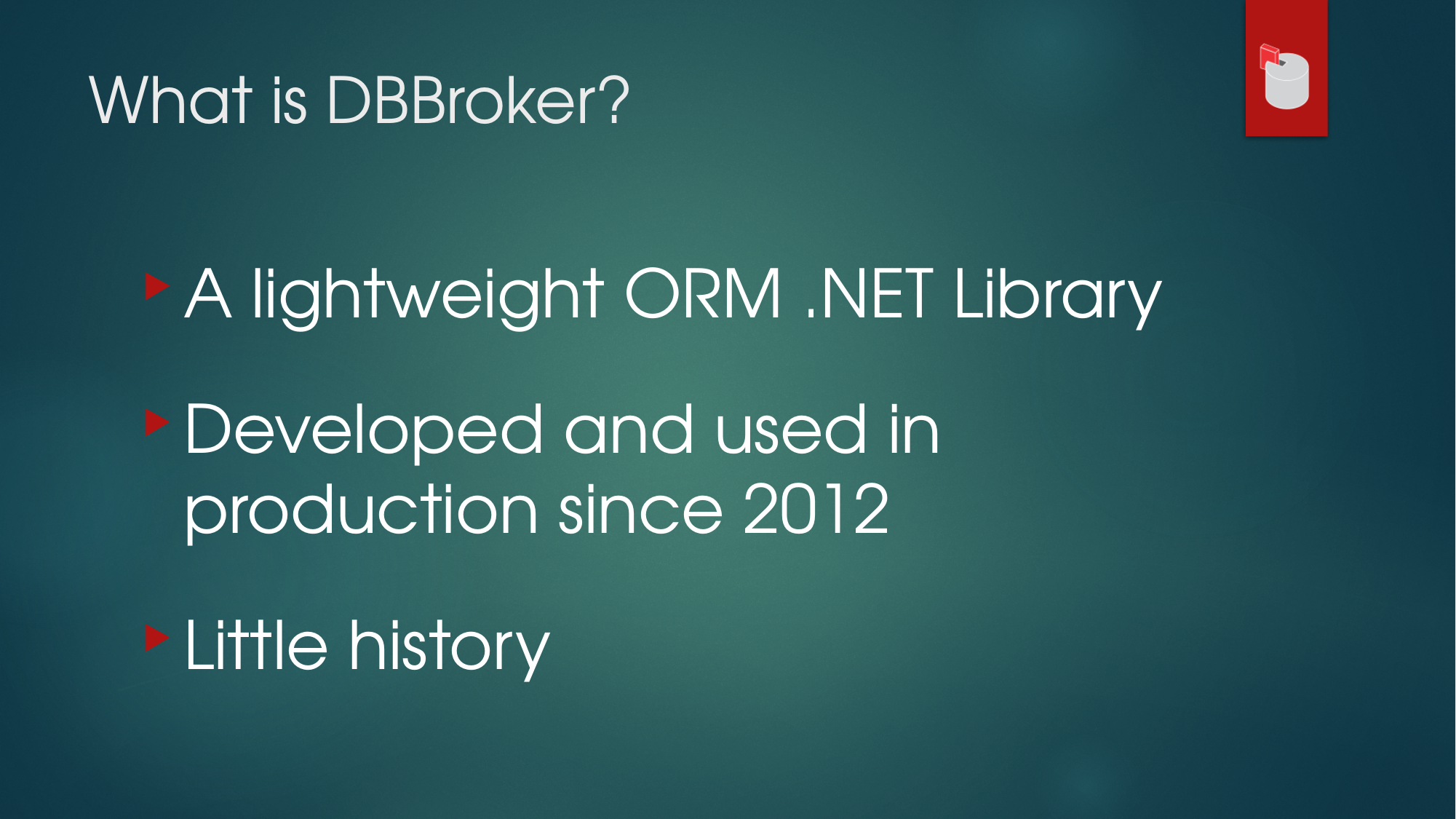

# What is DBBroker?
A lightweight ORM .NET Library

Developed and used in production since 2012

Little history